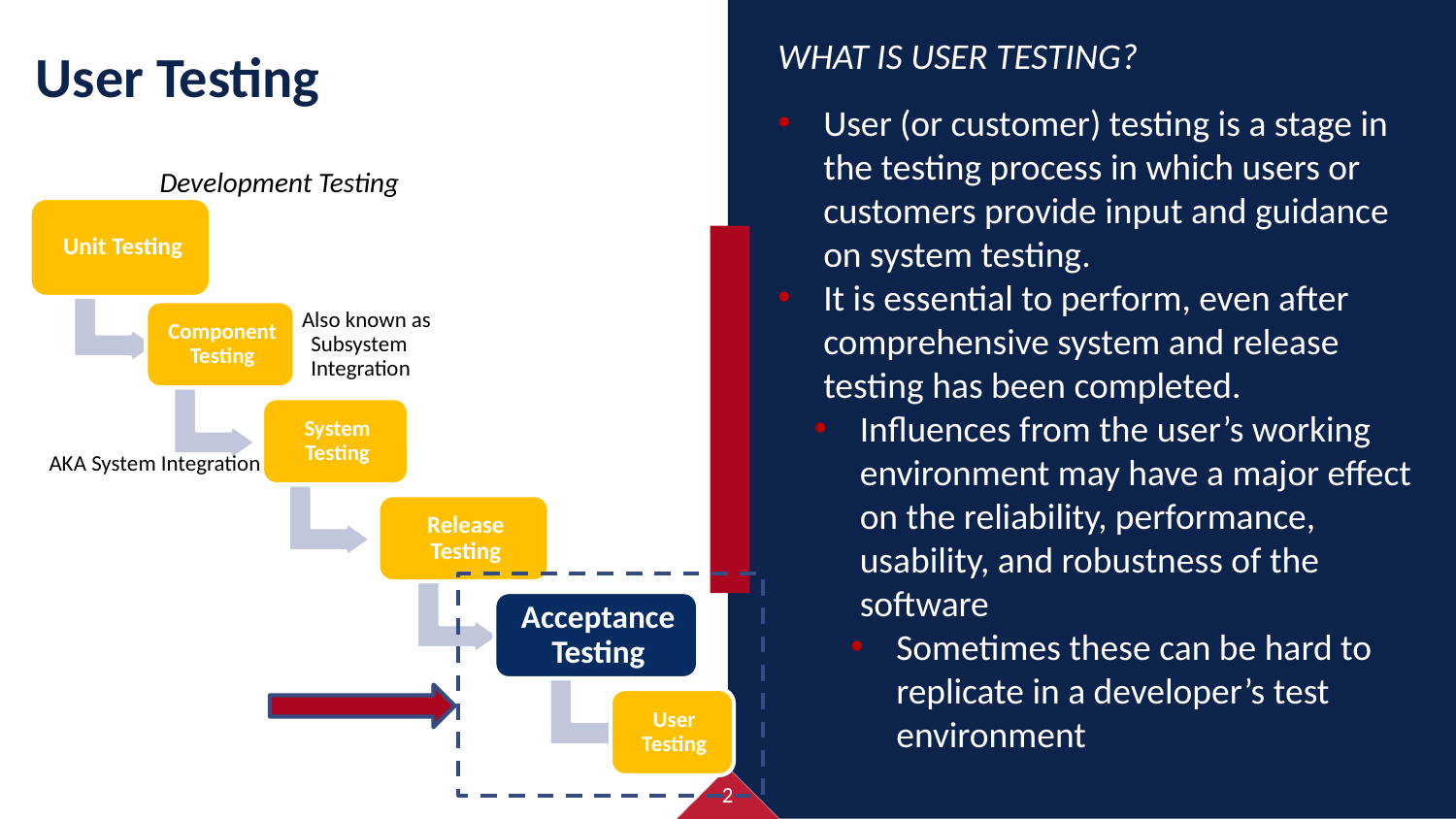

# User Testing
What is User Testing?
User (or customer) testing is a stage in the testing process in which users or customers provide input and guidance on system testing.
It is essential to perform, even after comprehensive system and release testing has been completed.
Influences from the user’s working environment may have a major effect on the reliability, performance, usability, and robustness of the software
Sometimes these can be hard to replicate in a developer’s test environment

Unit Testing
Component Testing
Also known as Subsystem Integration
System Testing
AKA System Integration
Release Testing
Acceptance Testing
User Testing
Development Testing